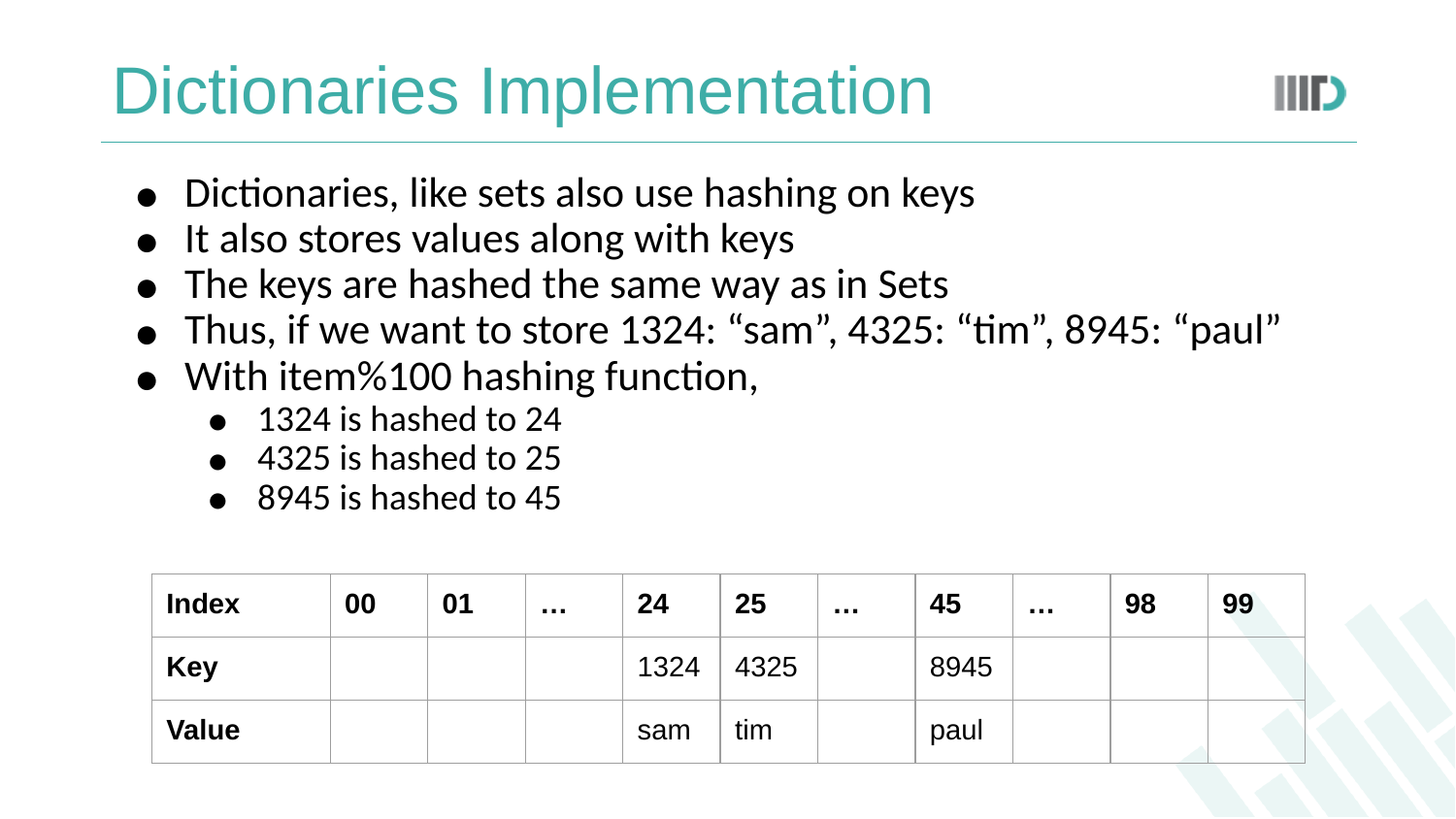

# Dictionaries Implementation
Dictionaries, like sets also use hashing on keys
It also stores values along with keys
The keys are hashed the same way as in Sets
Thus, if we want to store 1324: “sam”, 4325: “tim”, 8945: “paul”
With item%100 hashing function,
1324 is hashed to 24
4325 is hashed to 25
8945 is hashed to 45
| Index | 00 | 01 | … | 24 | 25 | … | 45 | … | 98 | 99 |
| --- | --- | --- | --- | --- | --- | --- | --- | --- | --- | --- |
| Key |  |  |  | 1324 | 4325 |  | 8945 |  |  |  |
| Value |  |  |  | sam | tim |  | paul |  |  |  |